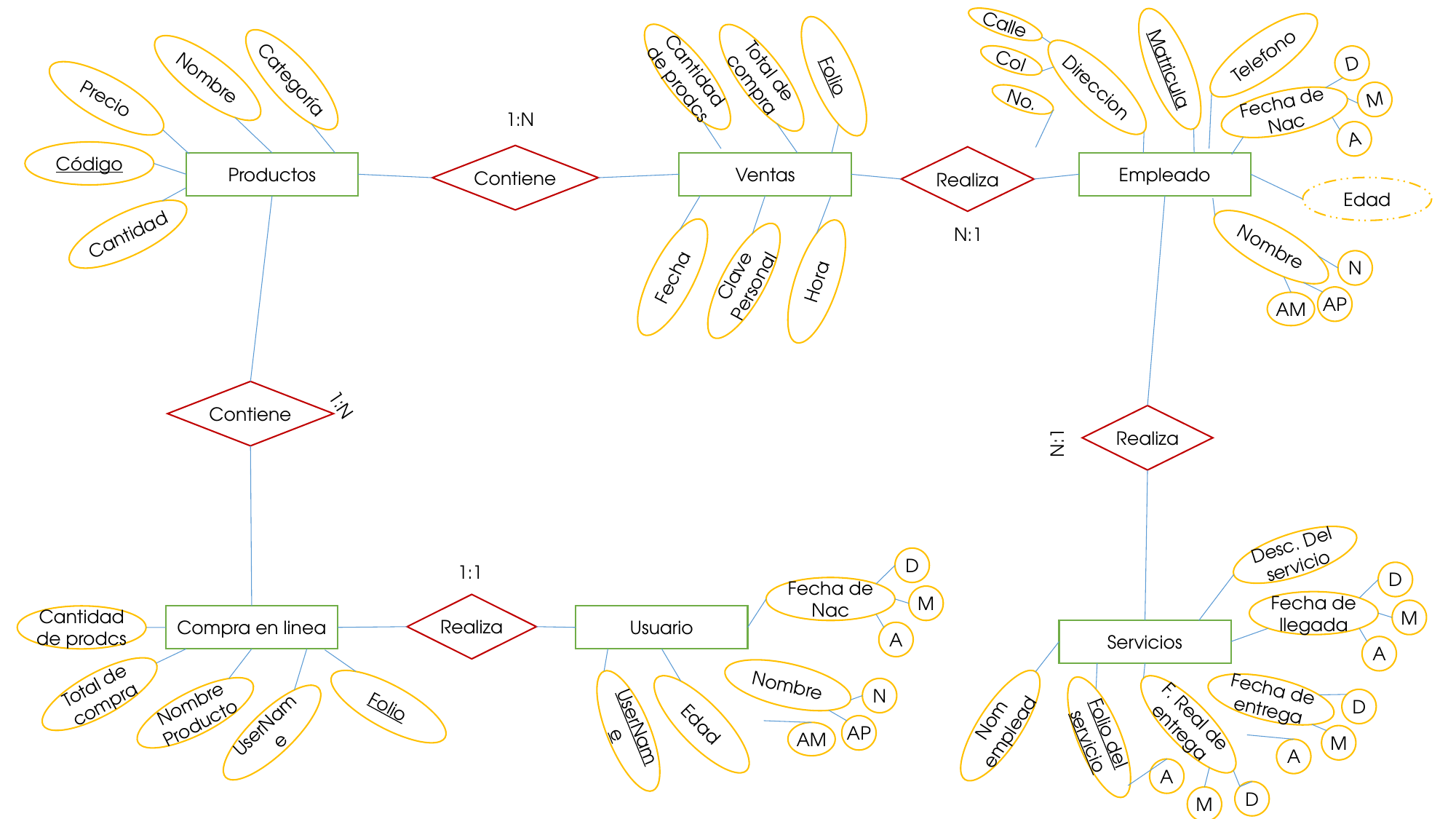

Calle
Telefono
D
Matricula
Col
Folio
Cantidad de prodcs
Total de compra
Nombre
Categoría
Direccion
Precio
M
No.
Fecha de Nac
1:N
A
Código
Contiene
Realiza
Productos
Ventas
Empleado
Edad
Cantidad
N:1
Nombre
N
Fecha
Clave Personal
Hora
AP
AM
Contiene
1:N
Realiza
N:1
Desc. Del servicio
D
1:1
D
Fecha de Nac
M
Fecha de llegada
Realiza
M
Cantidad de prodcs
Compra en linea
Usuario
Servicios
A
A
Nombre
Total de compra
Fecha de entrega
N
Folio
D
Nombre Producto
Edad
F. Real de entrega
Nom emplead
UserName
UserName
AP
Folio del servicio
AM
M
A
A
D
M